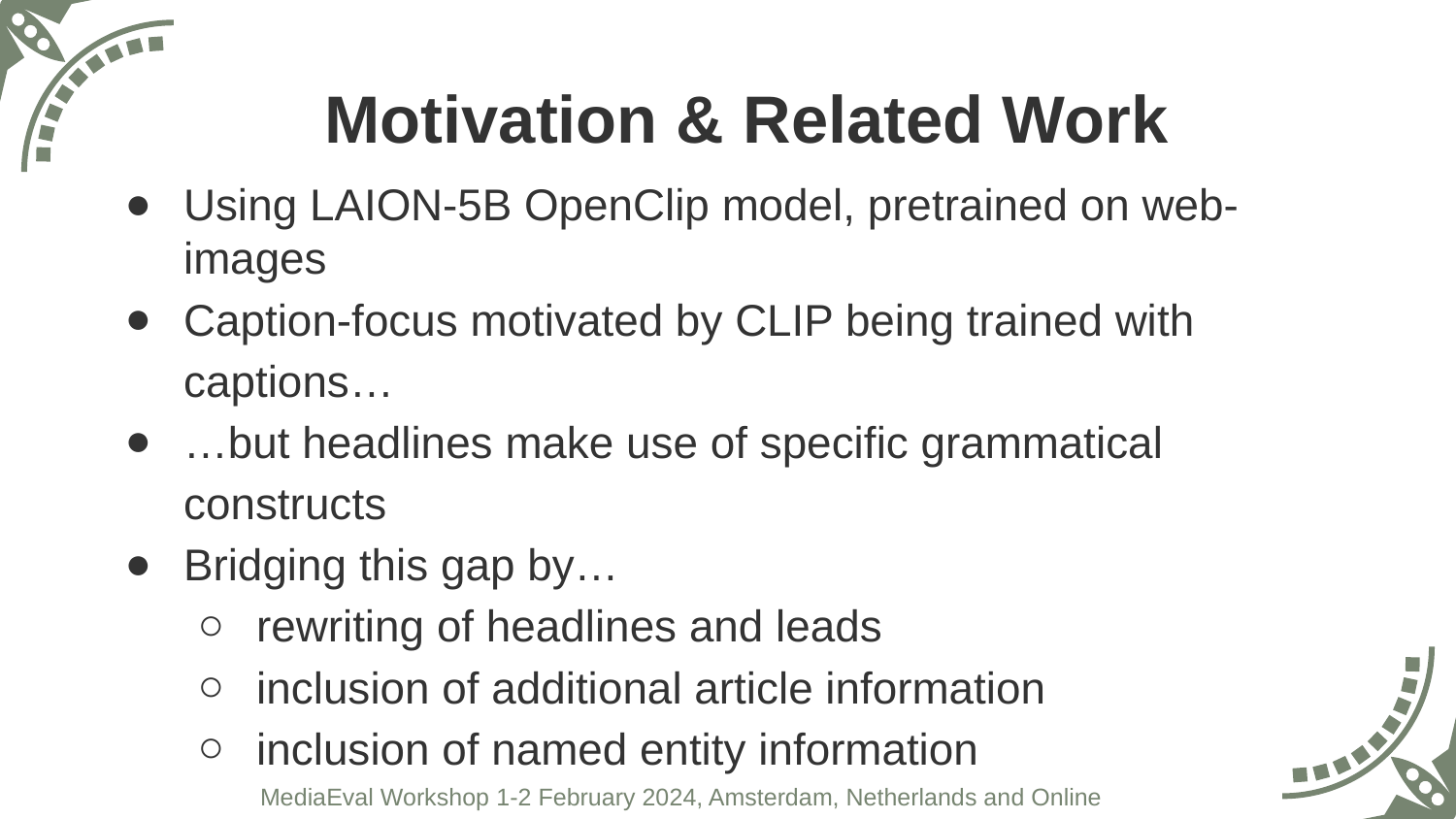

# Motivation & Related Work
Using LAION-5B OpenClip model, pretrained on web-images
Caption-focus motivated by CLIP being trained with captions…
…but headlines make use of specific grammatical constructs
Bridging this gap by…
rewriting of headlines and leads
inclusion of additional article information
inclusion of named entity information
MediaEval Workshop 1-2 February 2024, Amsterdam, Netherlands and Online